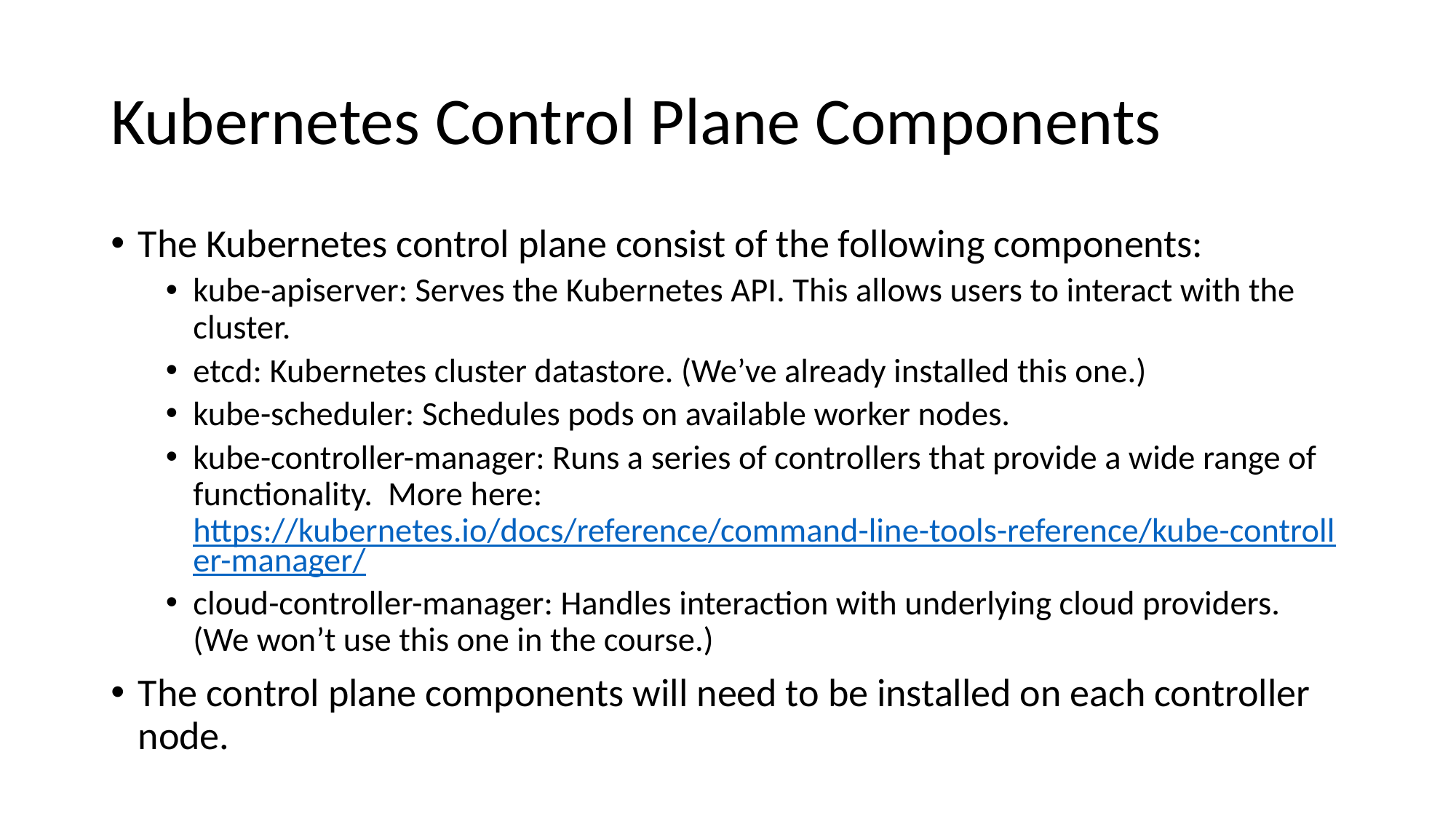

# Kubernetes Control Plane Components
The Kubernetes control plane consist of the following components:
kube-apiserver: Serves the Kubernetes API. This allows users to interact with the cluster.
etcd: Kubernetes cluster datastore. (We’ve already installed this one.)
kube-scheduler: Schedules pods on available worker nodes.
kube-controller-manager: Runs a series of controllers that provide a wide range of functionality.  More here: https://kubernetes.io/docs/reference/command-line-tools-reference/kube-controller-manager/
cloud-controller-manager: Handles interaction with underlying cloud providers. (We won’t use this one in the course.)
The control plane components will need to be installed on each controller node.